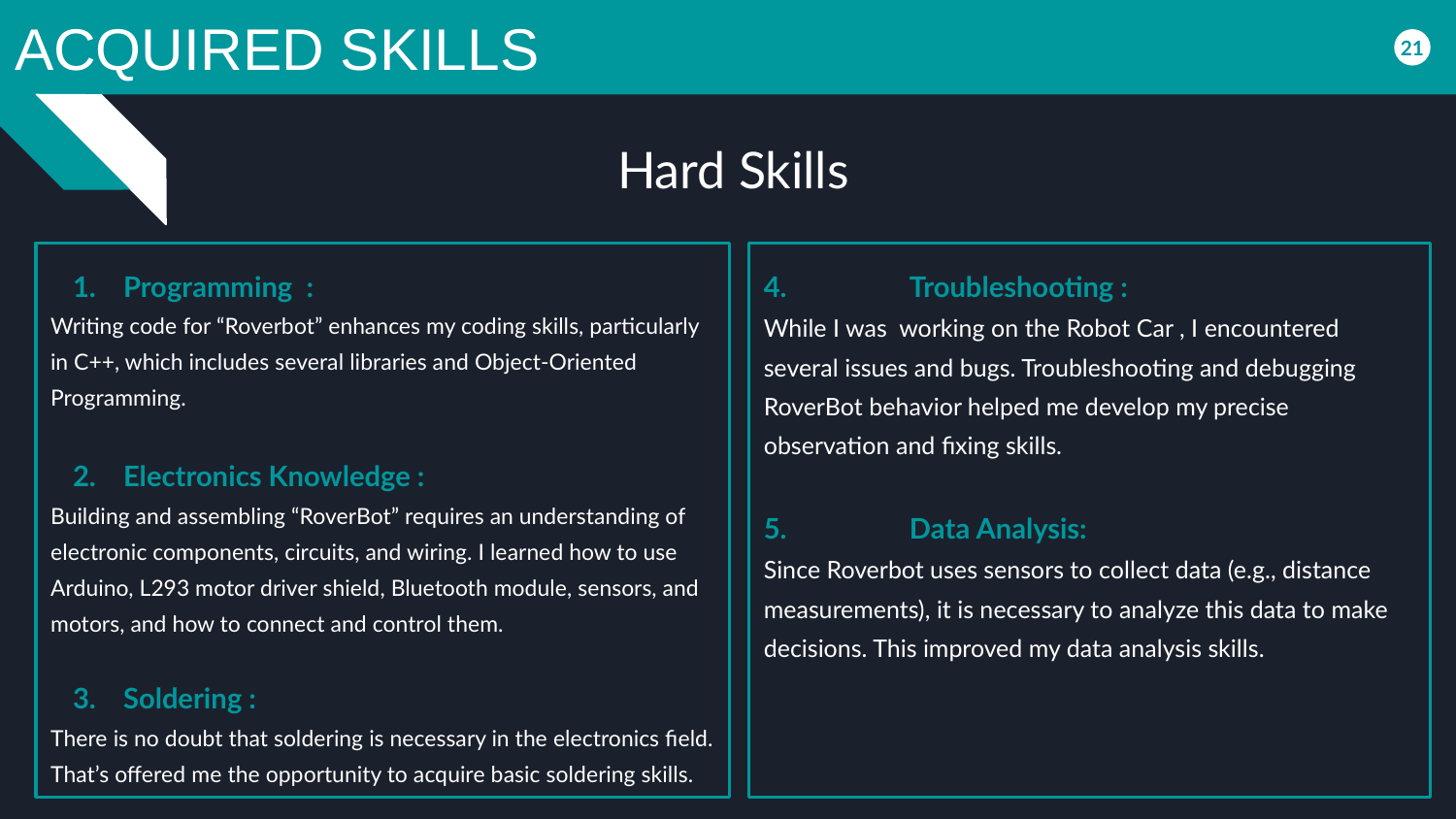

# ACQUIRED SKILLS
21

Hard Skills

Programming  :
Writing code for “Roverbot” enhances my coding skills, particularly in C++, which includes several libraries and Object-Oriented Programming.

Electronics Knowledge :
Building and assembling “RoverBot” requires an understanding of electronic components, circuits, and wiring. I learned how to use Arduino, L293 motor driver shield, Bluetooth module, sensors, and motors, and how to connect and control them.

Soldering :
There is no doubt that soldering is necessary in the electronics field. That’s offered me the opportunity to acquire basic soldering skills.
4.	Troubleshooting :
While I was  working on the Robot Car , I encountered several issues and bugs. Troubleshooting and debugging RoverBot behavior helped me develop my precise observation and fixing skills.

5.	Data Analysis:
Since Roverbot uses sensors to collect data (e.g., distance measurements), it is necessary to analyze this data to make decisions. This improved my data analysis skills.